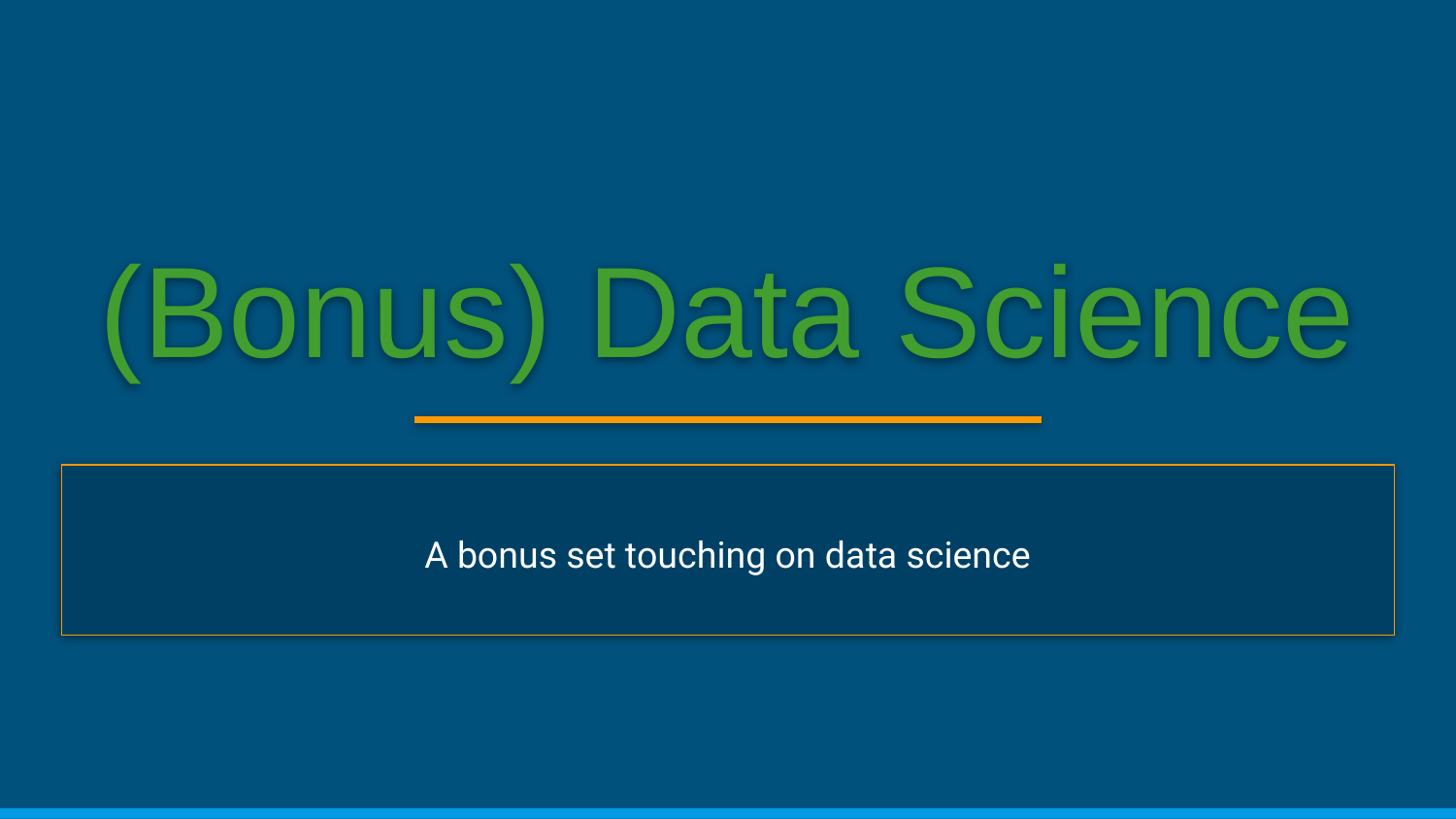

# (Bonus) Data Science
A bonus set touching on data science